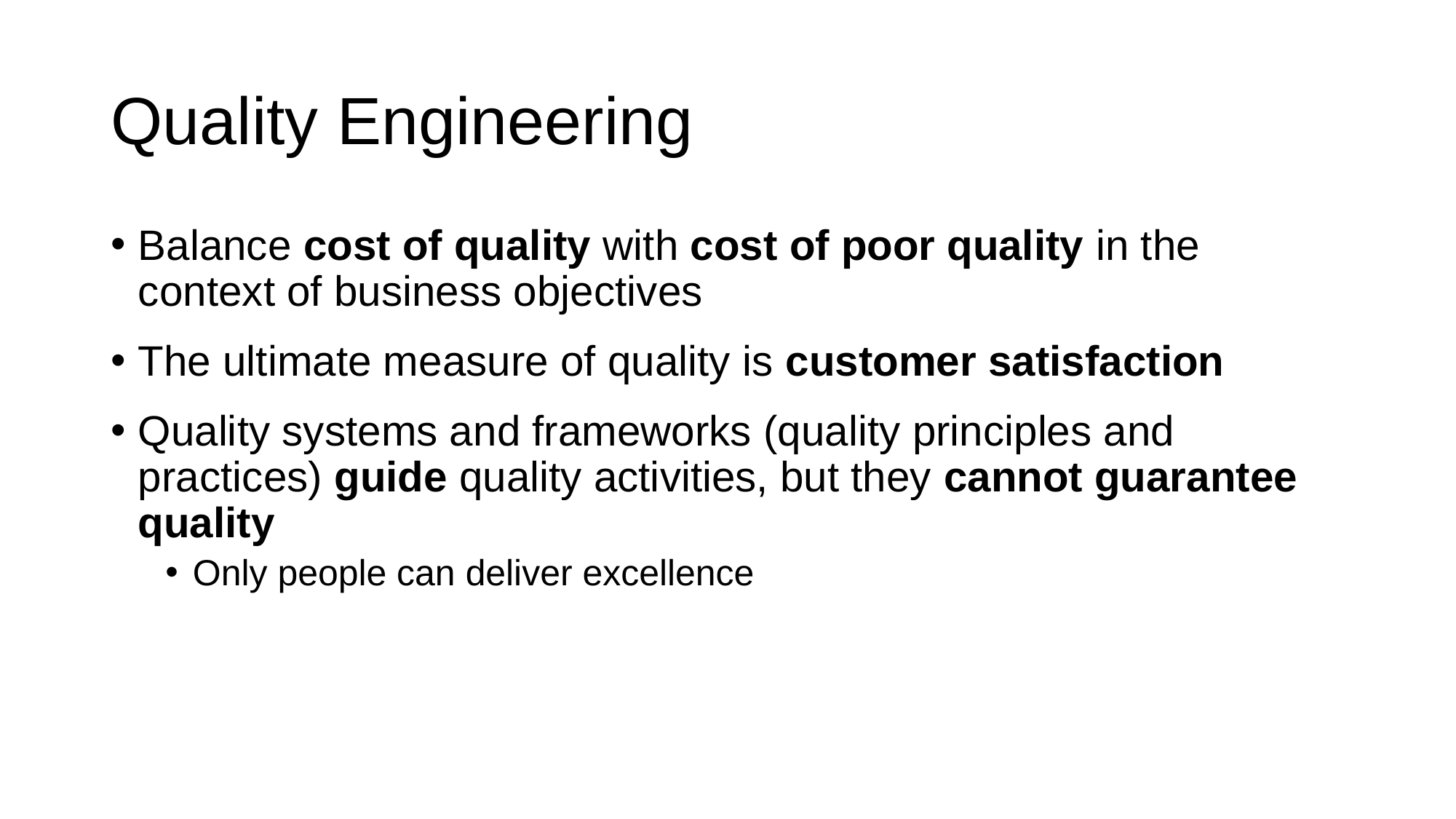

# Quality Engineering
Balance cost of quality with cost of poor quality in the context of business objectives
The ultimate measure of quality is customer satisfaction
Quality systems and frameworks (quality principles and practices) guide quality activities, but they cannot guarantee quality
Only people can deliver excellence